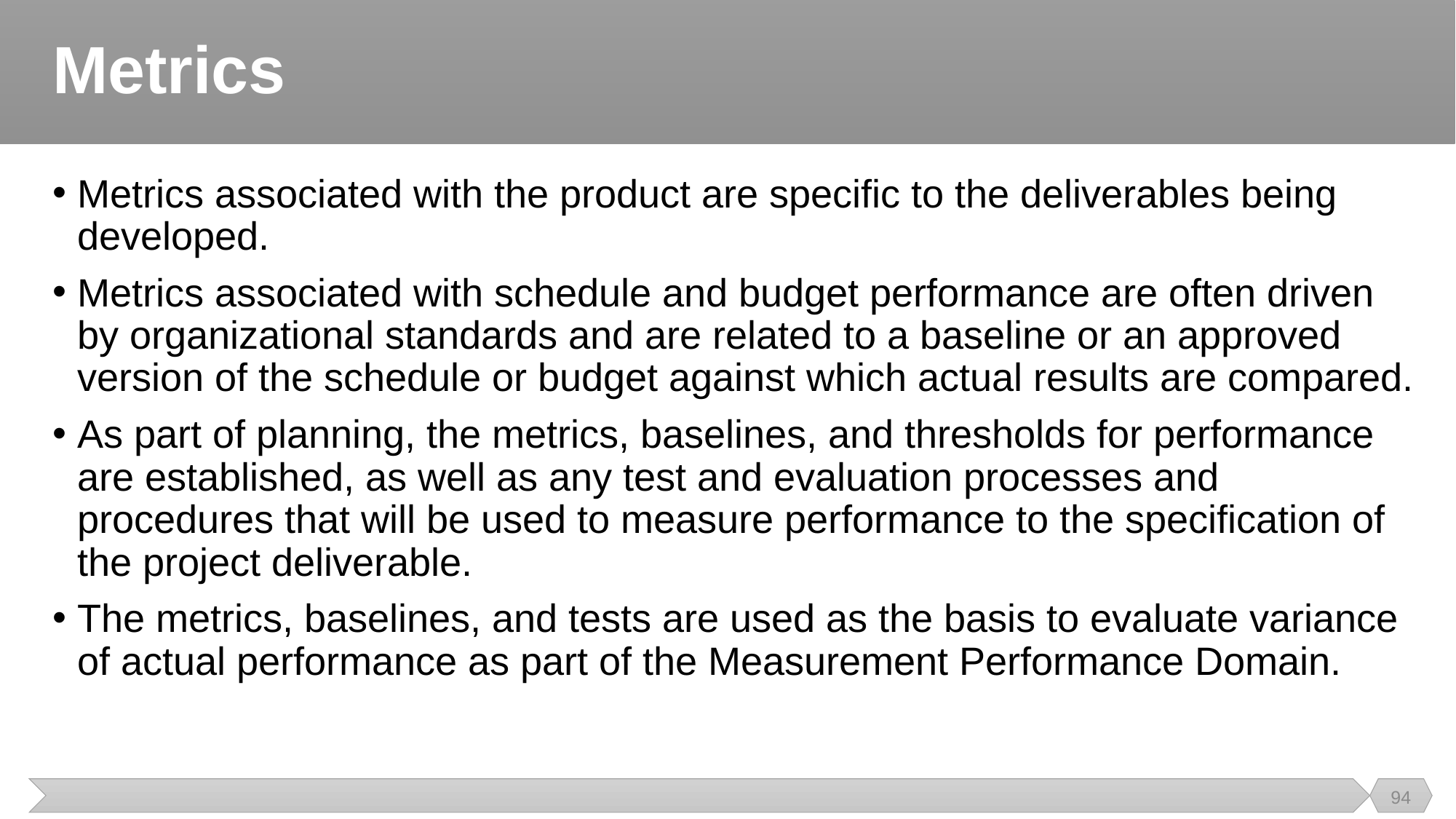

# Metrics
Metrics associated with the product are specific to the deliverables being developed.
Metrics associated with schedule and budget performance are often driven by organizational standards and are related to a baseline or an approved version of the schedule or budget against which actual results are compared.
As part of planning, the metrics, baselines, and thresholds for performance are established, as well as any test and evaluation processes and procedures that will be used to measure performance to the specification of the project deliverable.
The metrics, baselines, and tests are used as the basis to evaluate variance of actual performance as part of the Measurement Performance Domain.
94